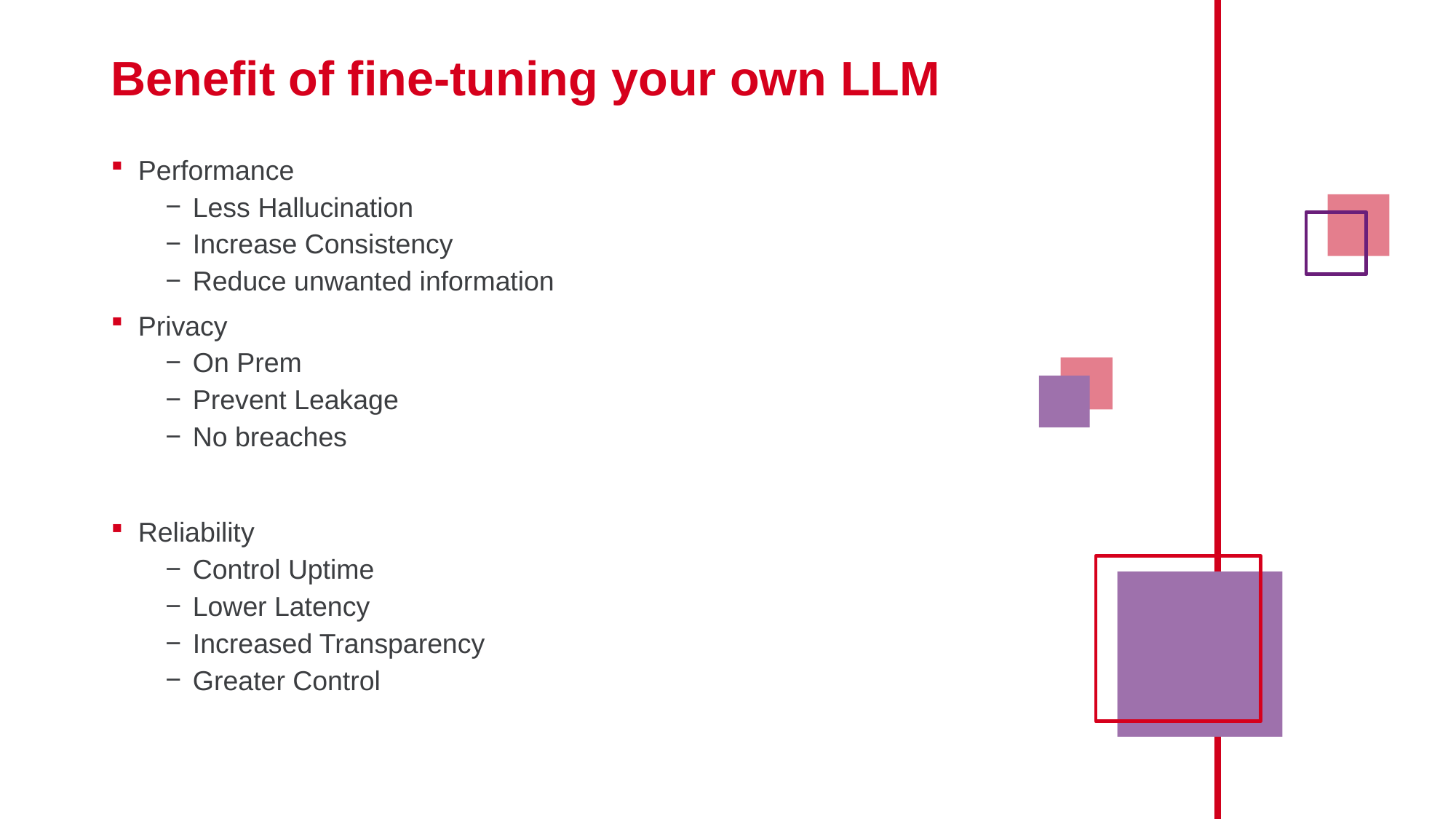

# Benefit of fine-tuning your own LLM
Performance
Less Hallucination
Increase Consistency
Reduce unwanted information
Privacy
On Prem
Prevent Leakage
No breaches

Reliability
Control Uptime
Lower Latency
Increased Transparency
Greater Control